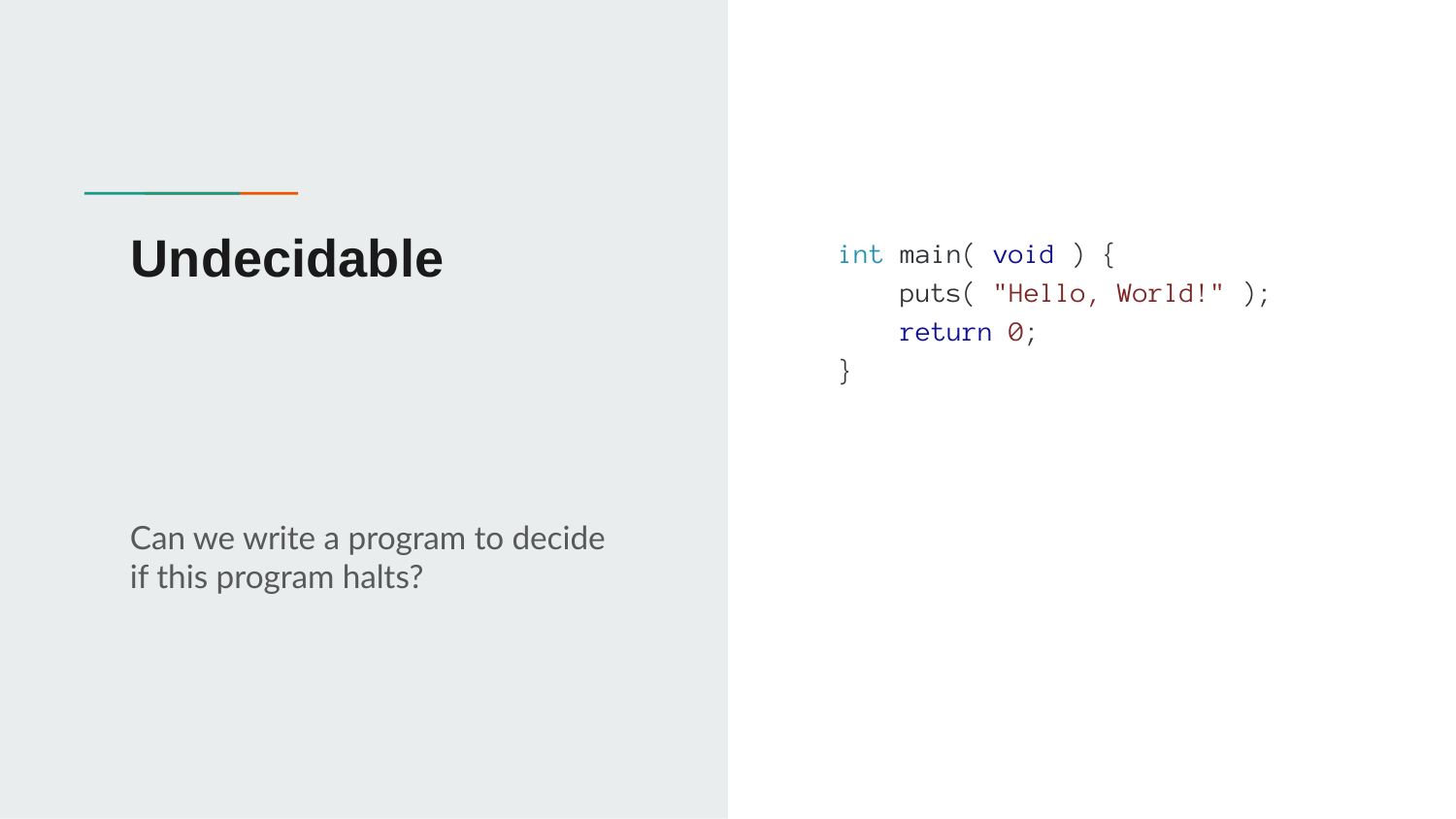

# Undecidable
int main( void ) {
    puts( "Hello, World!" );
    return 0;
}
Can we write a program to decide if this program halts?